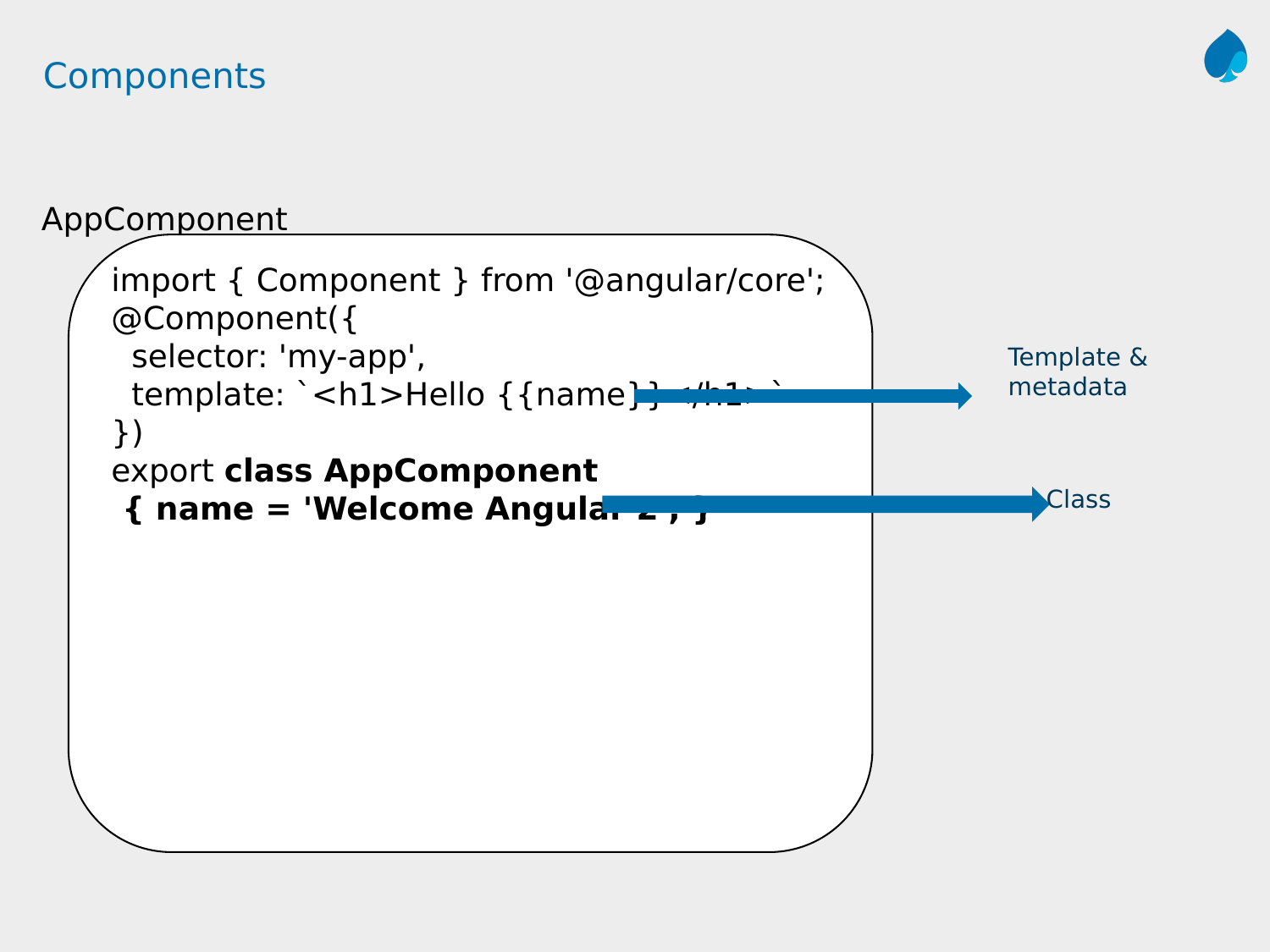

# Components
AppComponent

import { Component } from '@angular/core';
@Component({
  selector: 'my-app',
  template: `<h1>Hello {{name}}</h1>`
})
export class AppComponent
 { name = 'Welcome Angular 2'; }

Template & metadata

Class